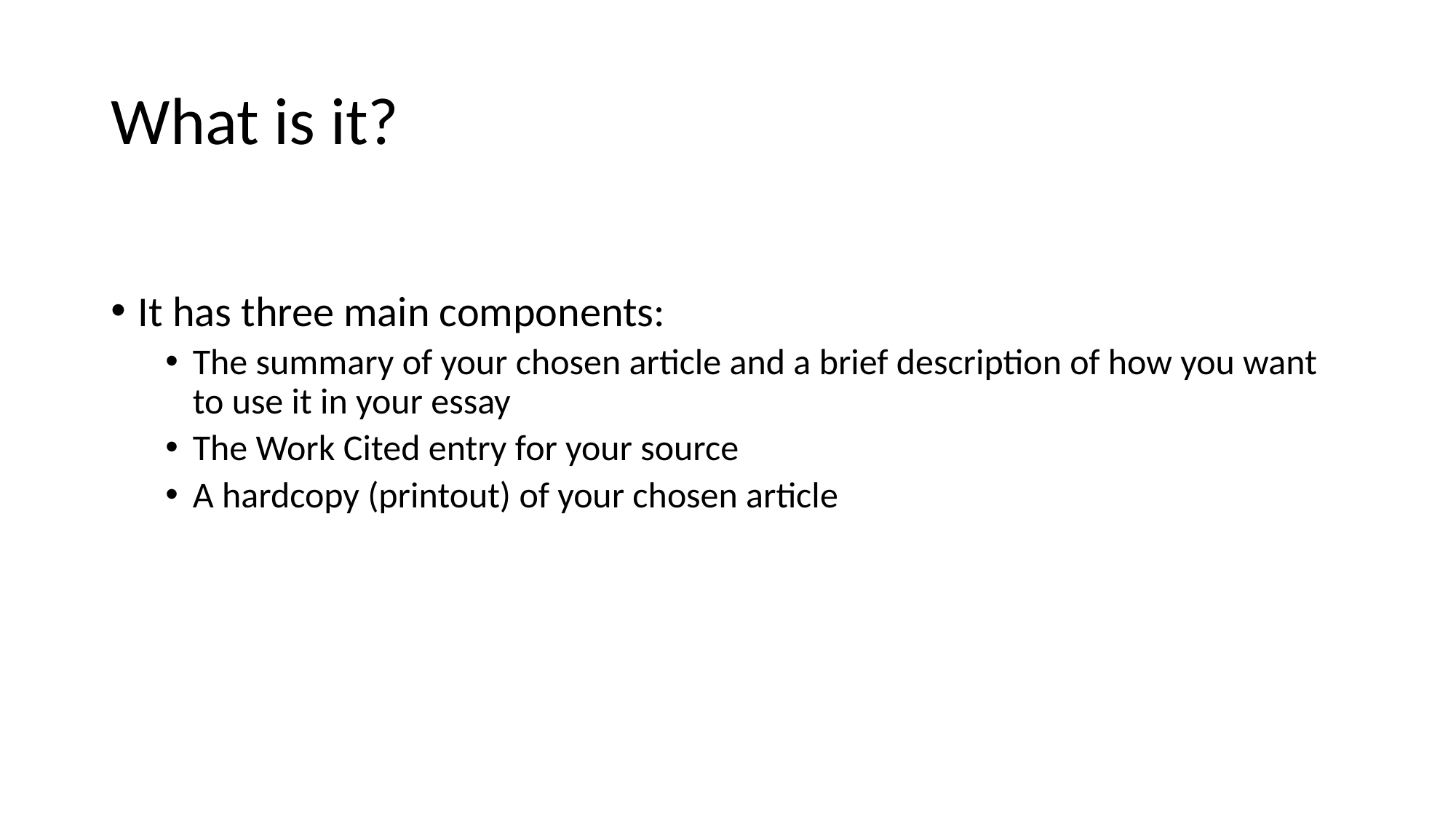

# What is it?

It has three main components:
The summary of your chosen article and a brief description of how you want to use it in your essay
The Work Cited entry for your source
A hardcopy (printout) of your chosen article